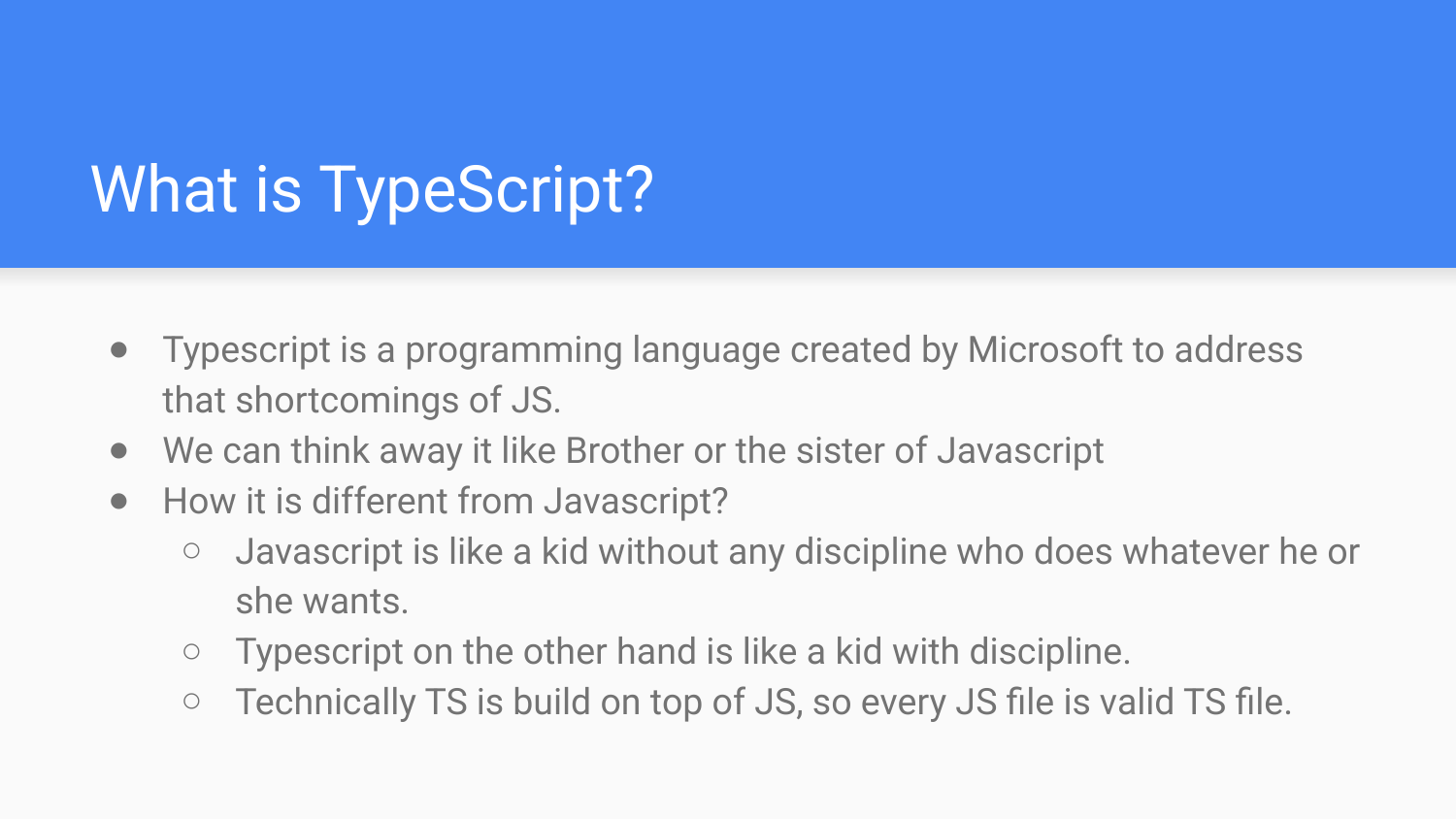

# What is TypeScript?
Typescript is a programming language created by Microsoft to address  that shortcomings of JS.
We can think away it like Brother or the sister of Javascript
How it is different from Javascript?
Javascript is like a kid without any discipline who does whatever he or she wants.
Typescript on the other hand is like a kid with discipline.
Technically TS is build on top of JS, so every JS file is valid TS file.